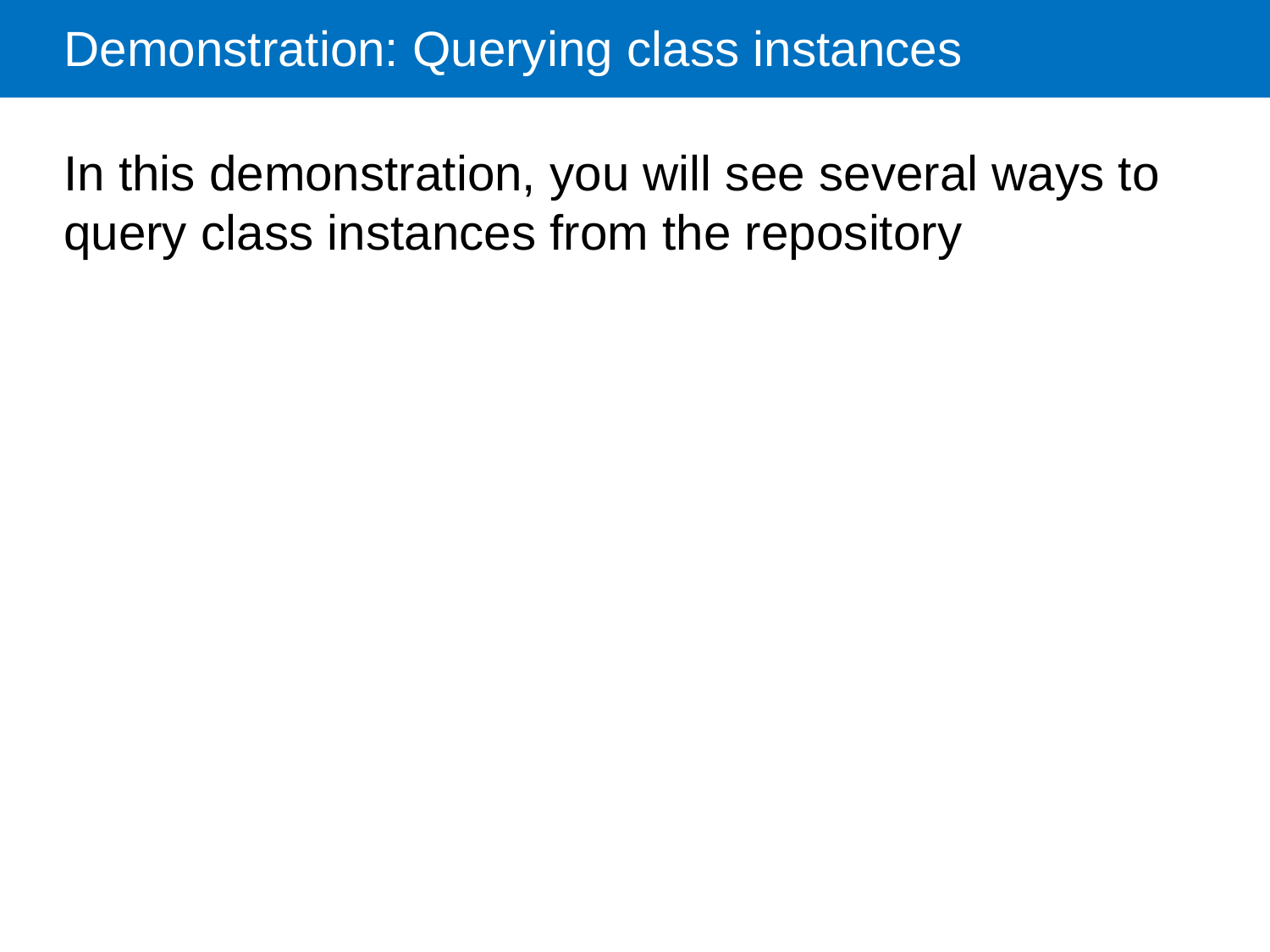

# Demonstration: Querying class instances
In this demonstration, you will see several ways to query class instances from the repository